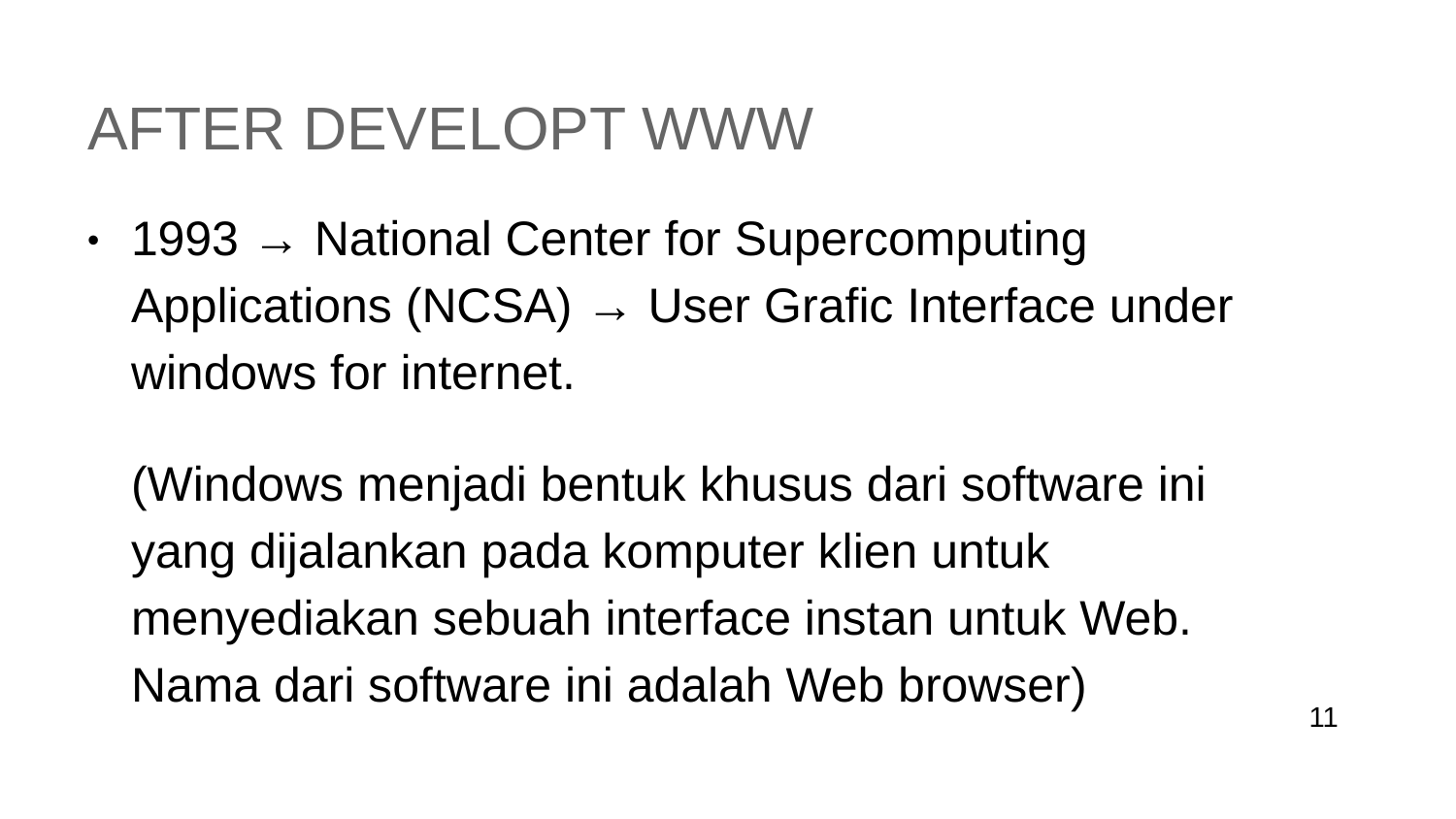

# After Developt WWW
1993 → National Center for Supercomputing Applications (NCSA) → User Grafic Interface under windows for internet.
	(Windows menjadi bentuk khusus dari software ini yang dijalankan pada komputer klien untuk menyediakan sebuah interface instan untuk Web. Nama dari software ini adalah Web browser)
11